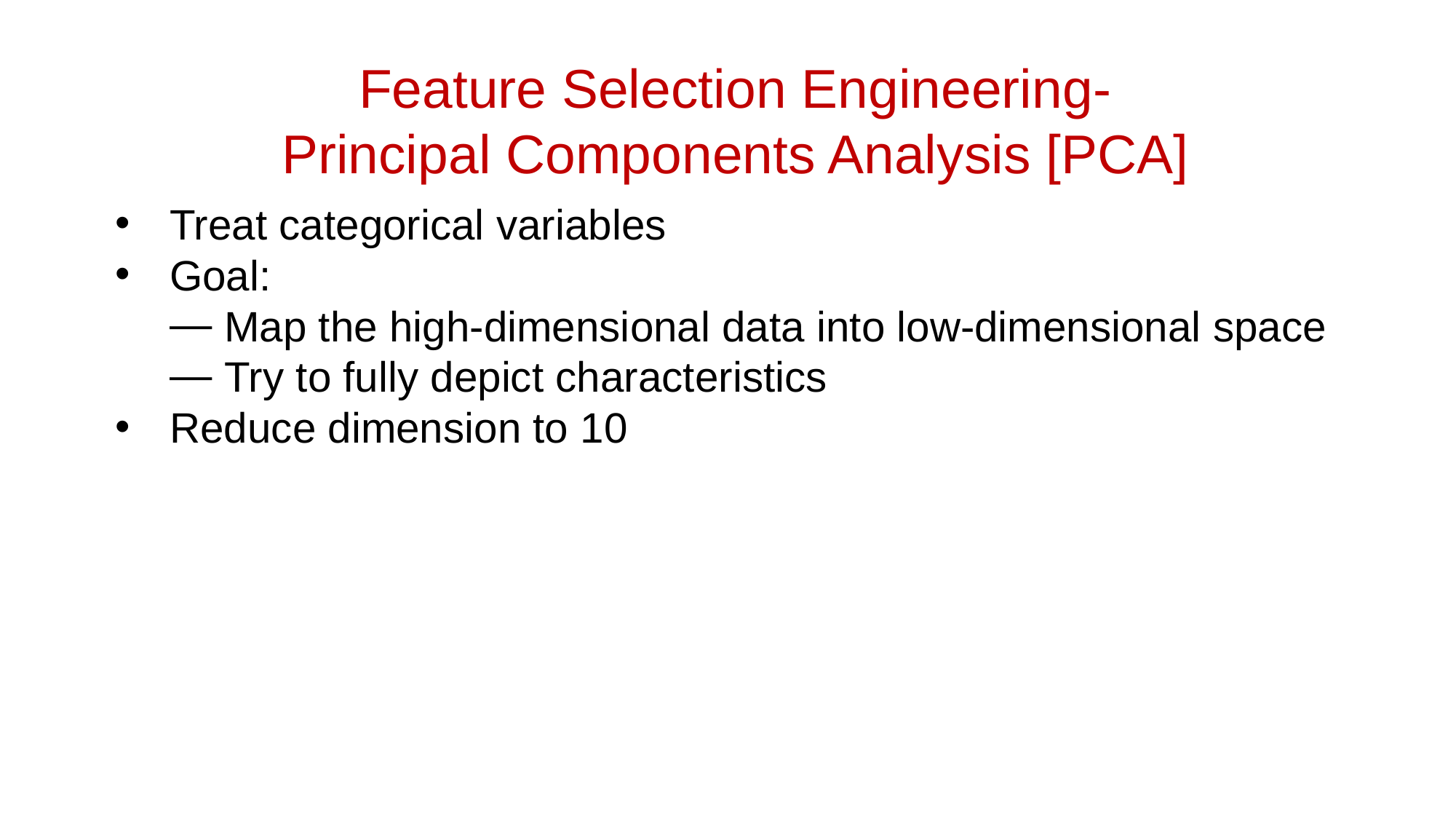

Feature Selection Engineering-
Principal Components Analysis [PCA]
Treat categorical variables
Goal:
Map the high-dimensional data into low-dimensional space
Try to fully depict characteristics
Reduce dimension to 10